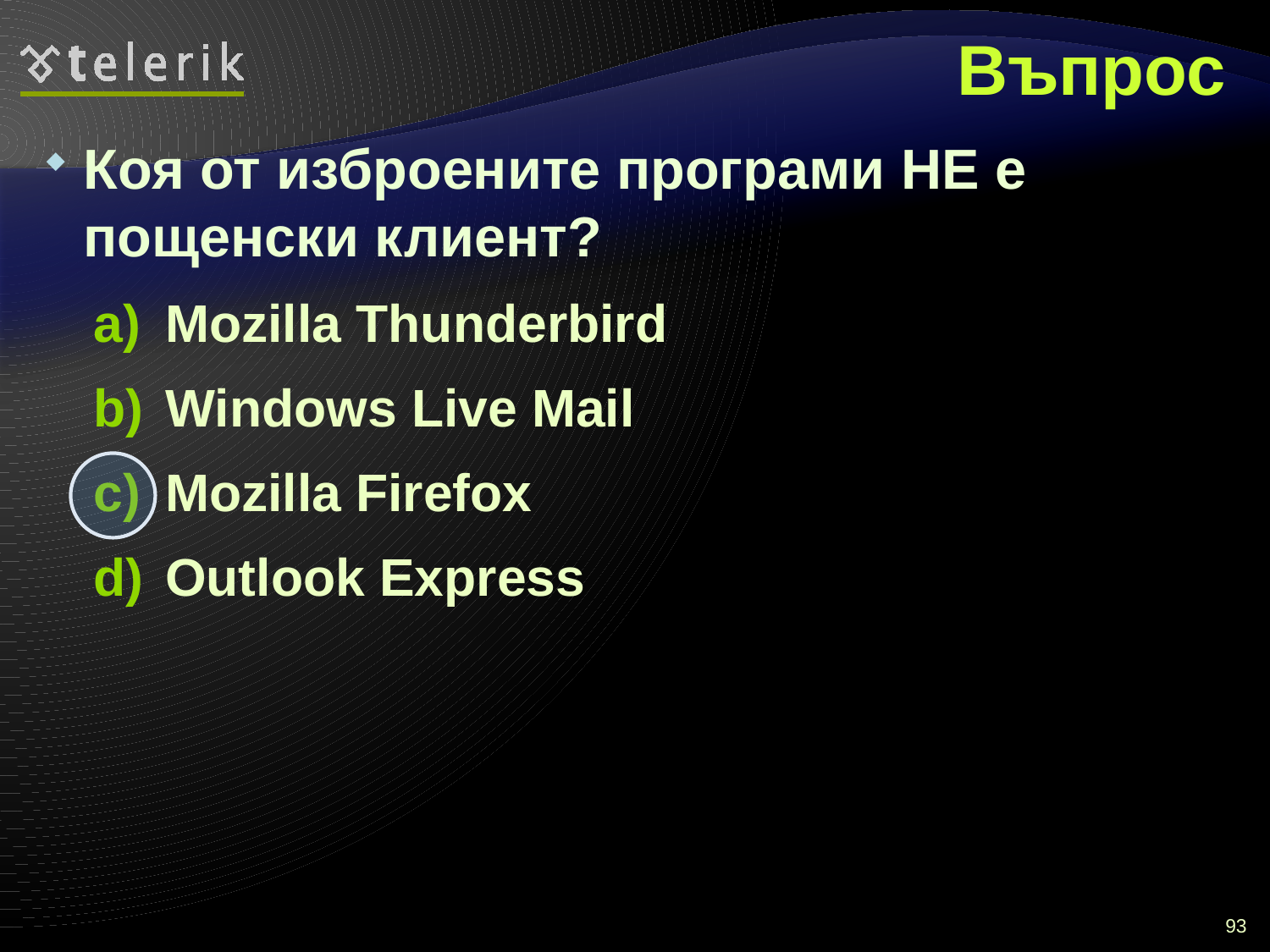

# Въпрос
Коя от изброените програми НЕ е пощенски клиент?
Mozilla Thunderbird
Windows Live Mail
Mozilla Firefox
Outlook Express

93